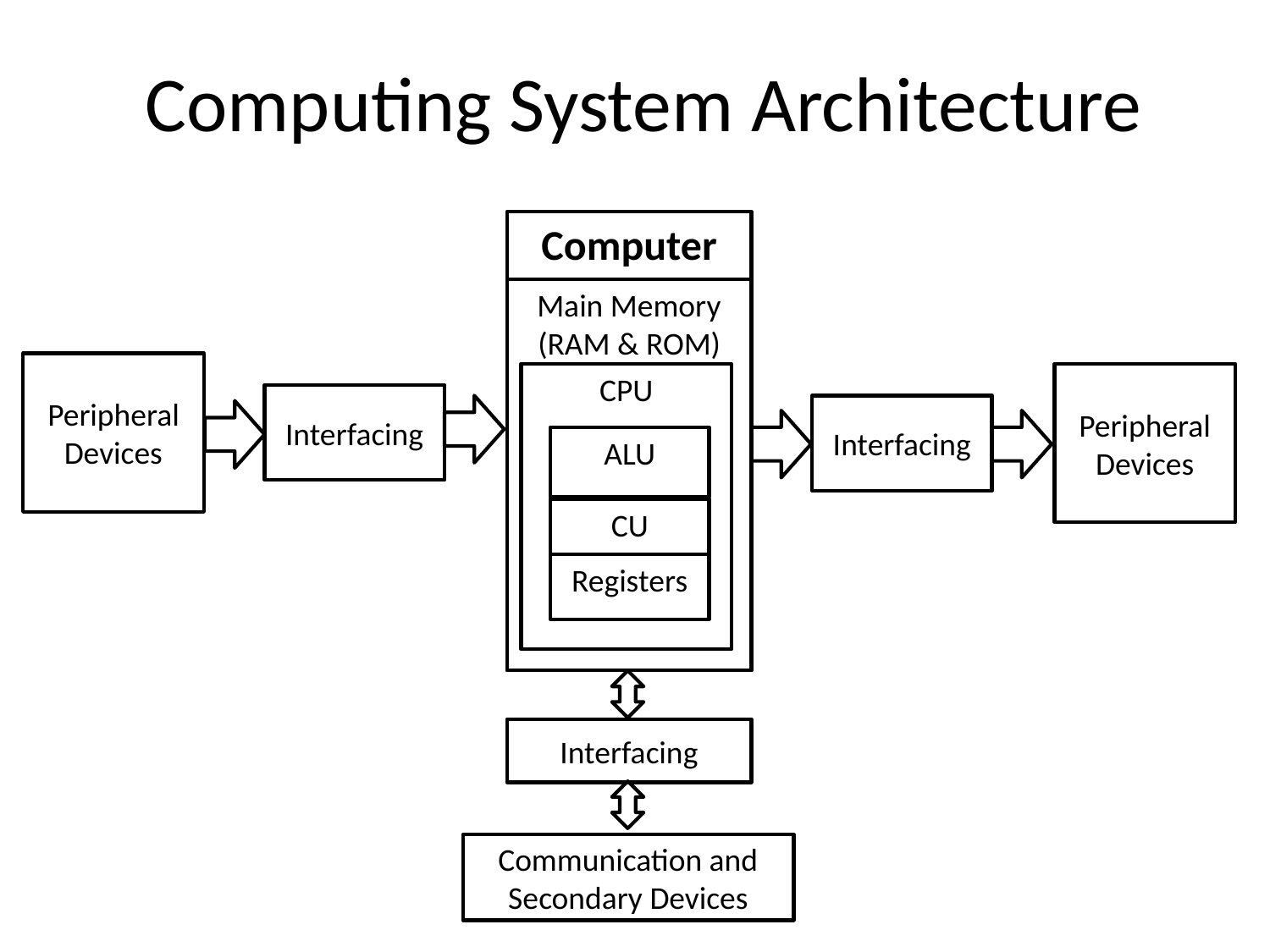

# Computing System Architecture
Computer
Main Memory
(RAM & ROM)

Peripheral
Devices
CPU
Peripheral
Devices
Interfacing

Interfacing

ALU
CU
Registers

Interfacing

Communication and Secondary Devices